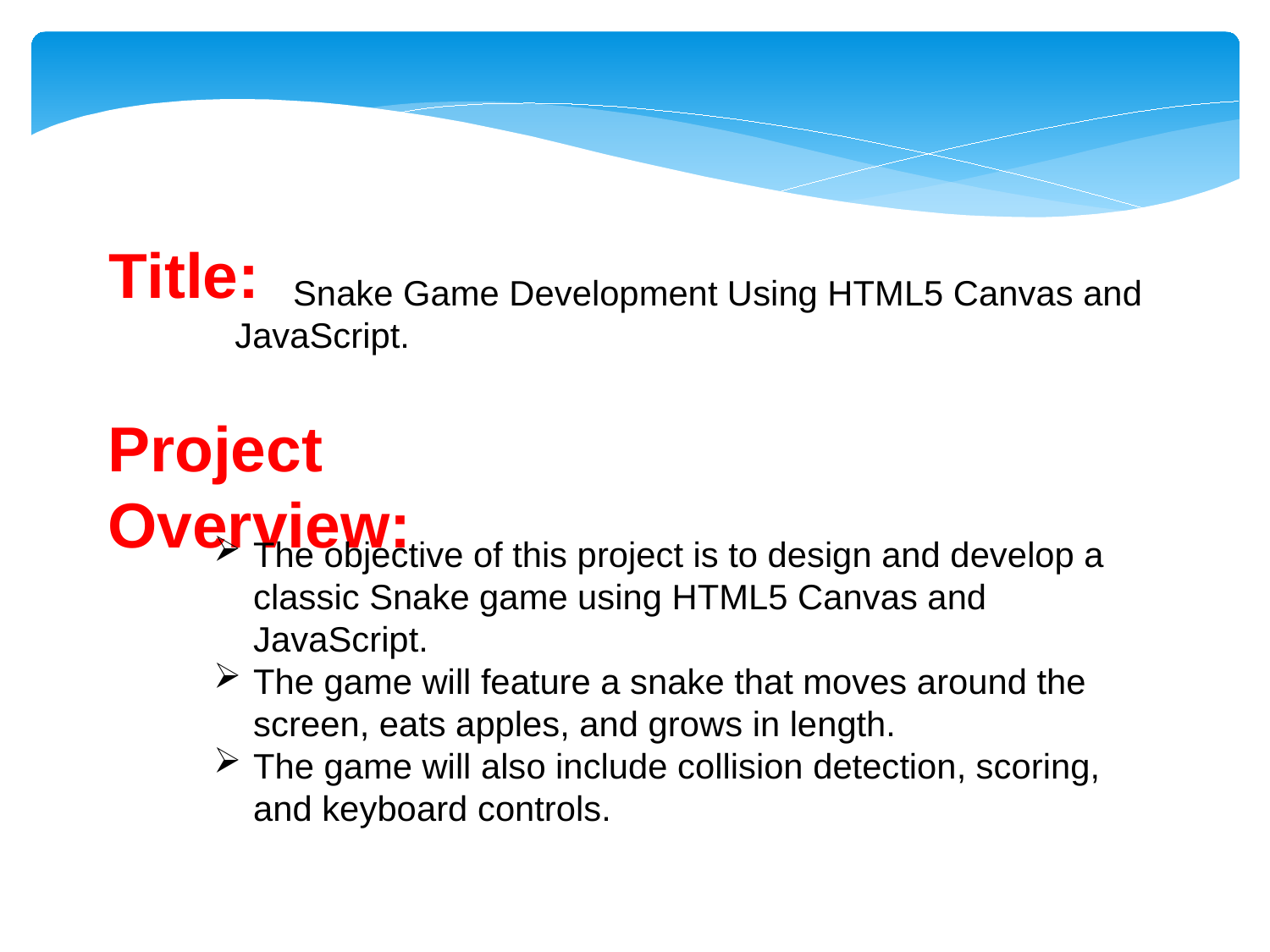

Title:
      Snake Game Development Using HTML5 Canvas and JavaScript.
Project Overview:
The objective of this project is to design and develop a classic Snake game using HTML5 Canvas and JavaScript.
The game will feature a snake that moves around the screen, eats apples, and grows in length.
The game will also include collision detection, scoring, and keyboard controls.